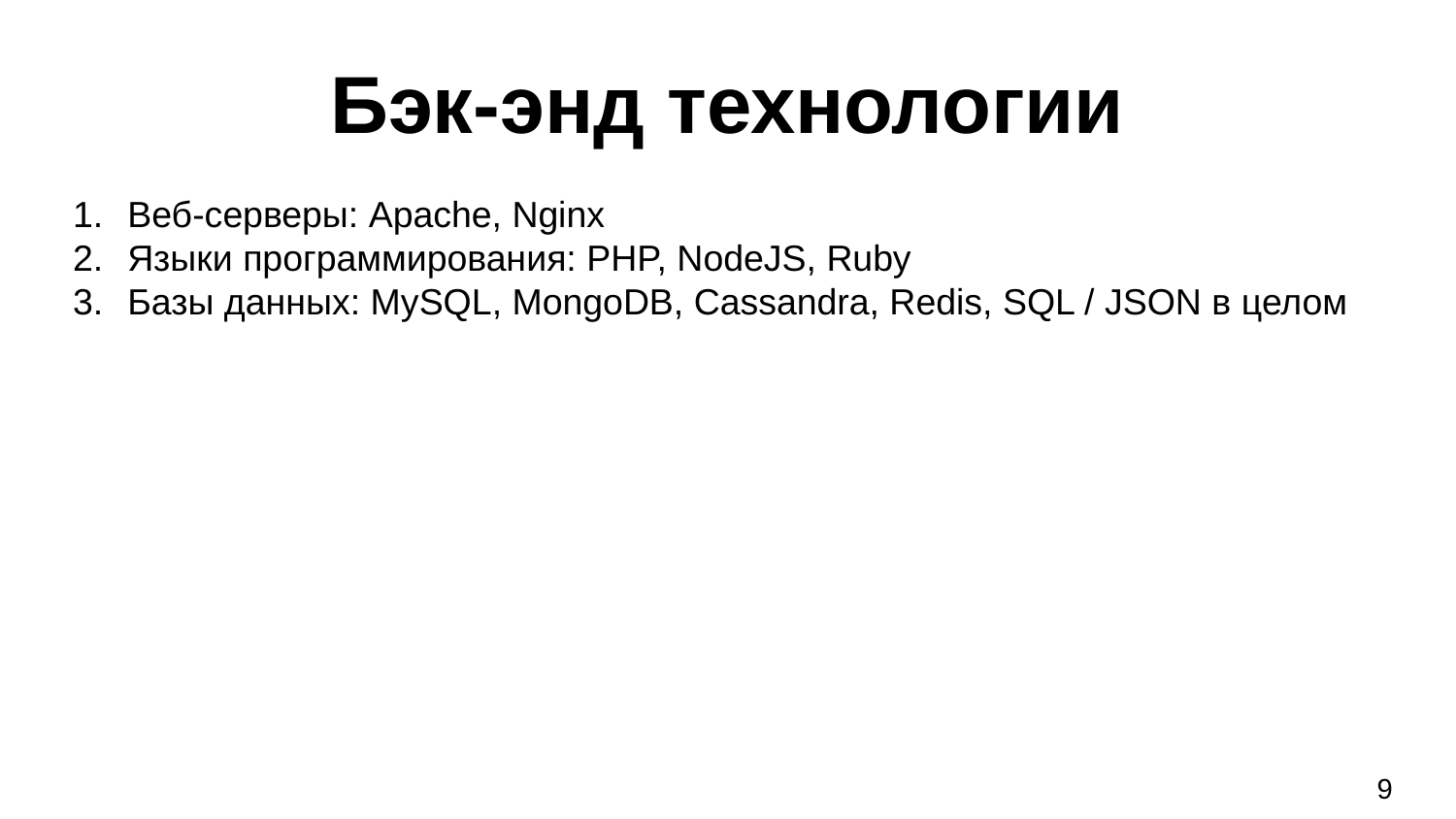

Бэк-энд технологии
Веб-серверы: Apache, Nginx
Языки программирования: PHP, NodeJS, Ruby
Базы данных: MySQL, MongoDB, Cassandra, Redis, SQL / JSON в целом

9